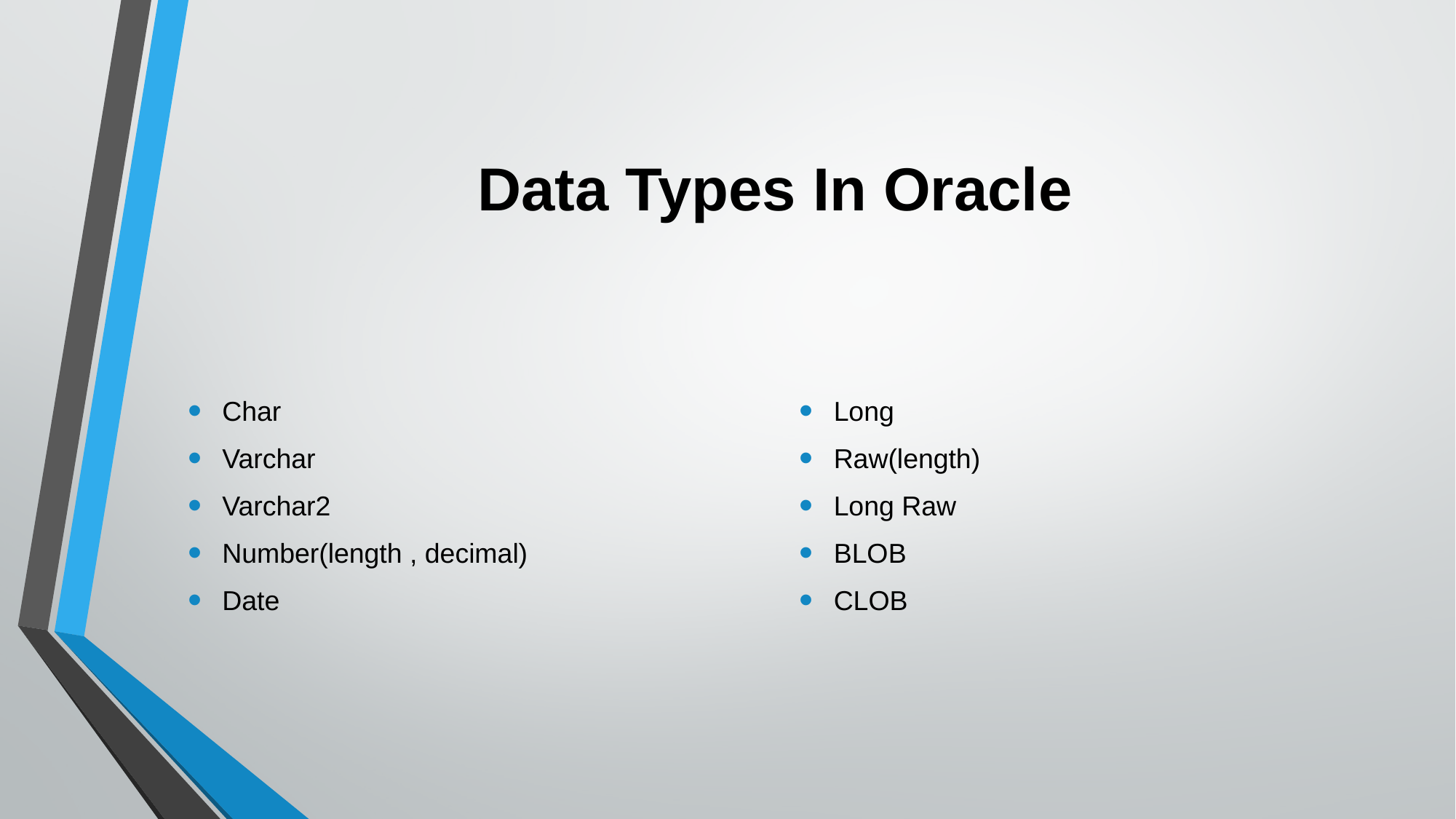

# Data Types In Oracle
Char
Varchar
Varchar2
Number(length , decimal)
Date
Long
Raw(length)
Long Raw
BLOB
CLOB